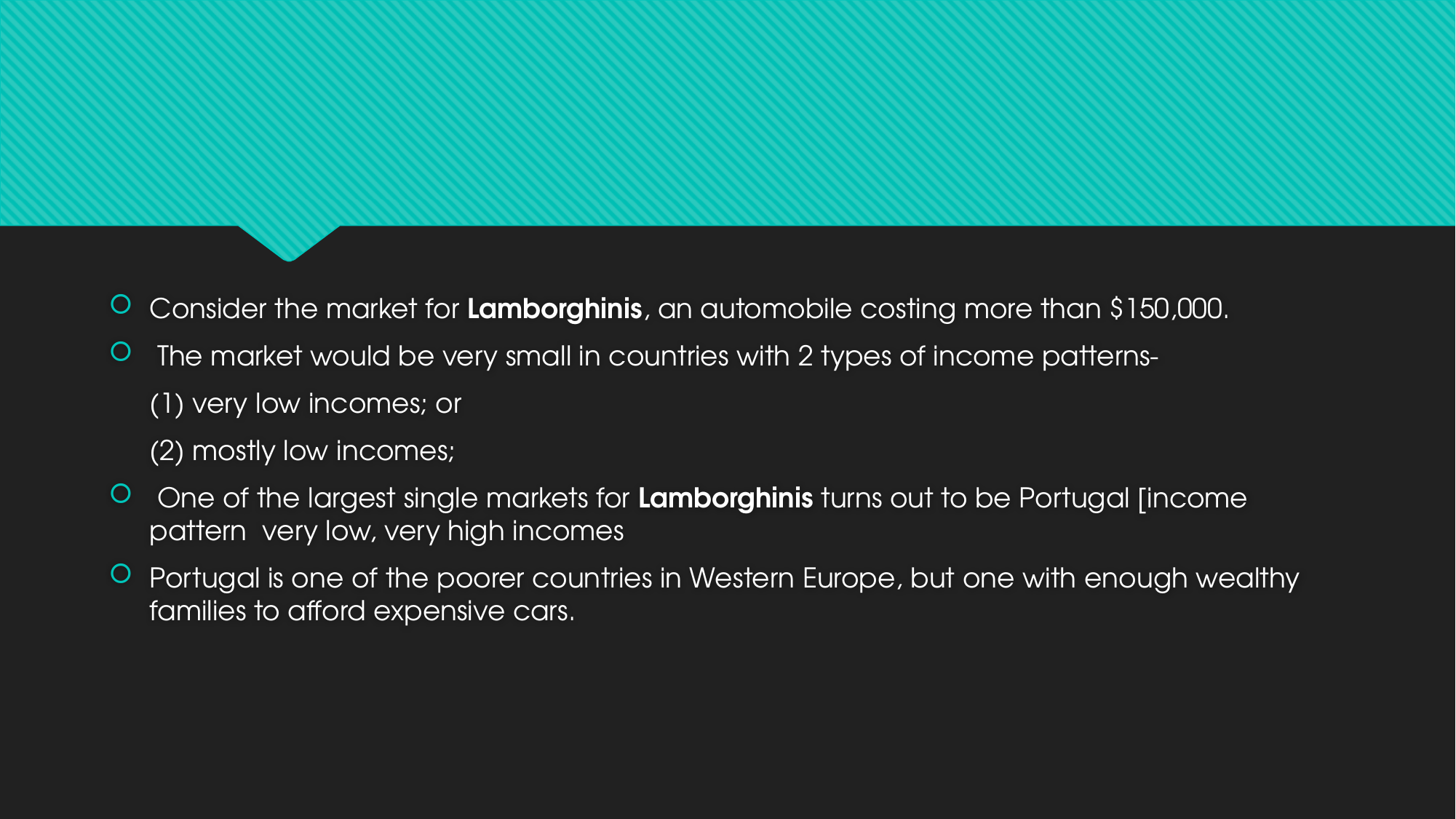

#
Consider the market for Lamborghinis, an automobile costing more than $150,000.
 The market would be very small in countries with 2 types of income patterns-
	(1) very low incomes; or
	(2) mostly low incomes;
 One of the largest single markets for Lamborghinis turns out to be Portugal [income pattern  very low, very high incomes
Portugal is one of the poorer countries in Western Europe, but one with enough wealthy families to afford expensive cars.